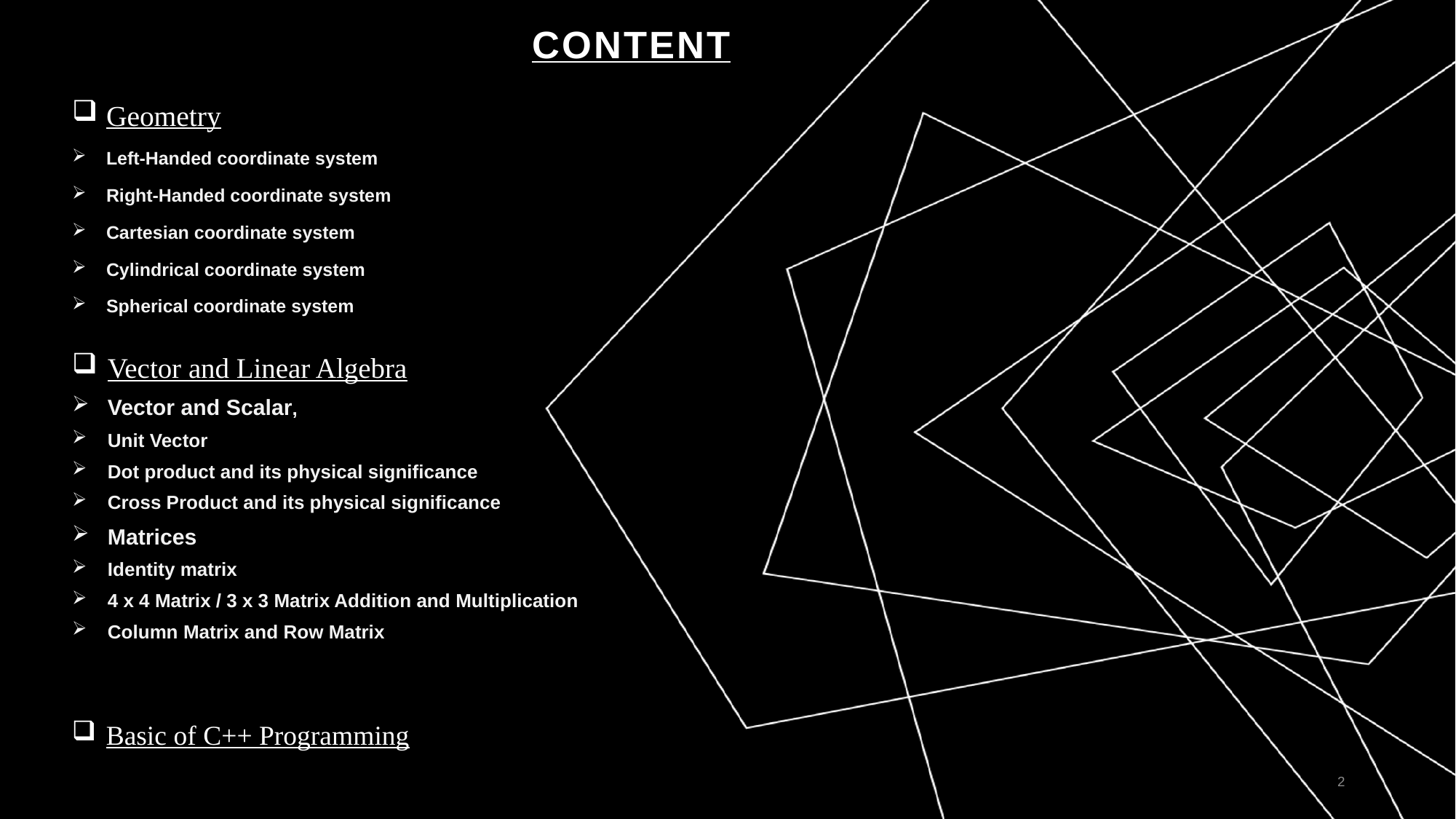

# content
Geometry
Left-Handed coordinate system
Right-Handed coordinate system
Cartesian coordinate system
Cylindrical coordinate system
Spherical coordinate system
Vector and Linear Algebra
Vector and Scalar,
Unit Vector
Dot product and its physical significance
Cross Product and its physical significance
Matrices
Identity matrix
4 x 4 Matrix / 3 x 3 Matrix Addition and Multiplication
Column Matrix and Row Matrix
Basic of C++ Programming
2